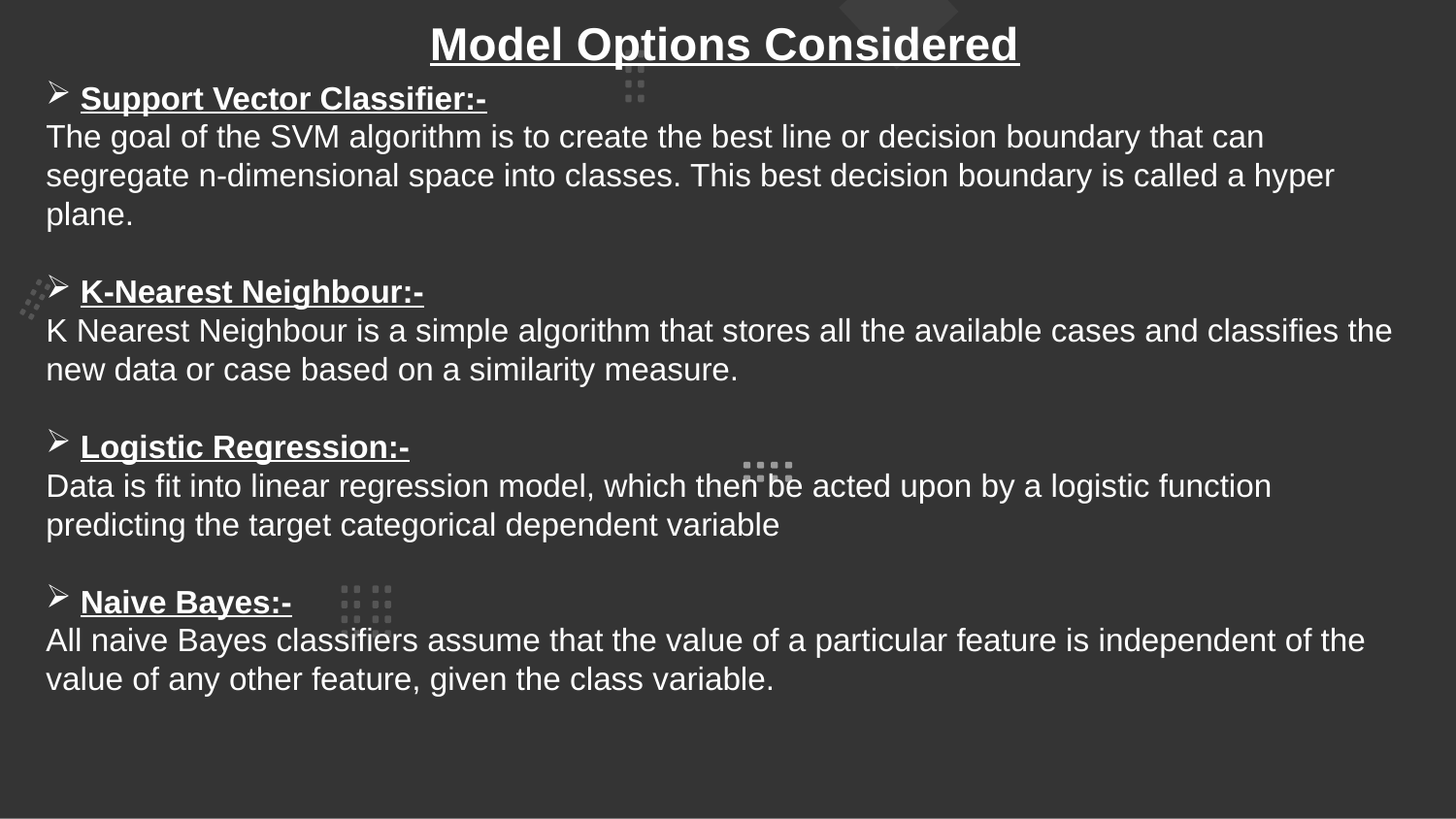

# Model Options Considered

Support Vector Classifier:-
The goal of the SVM algorithm is to create the best line or decision boundary that can segregate n-dimensional space into classes. This best decision boundary is called a hyper plane.

K-Nearest Neighbour:-
K Nearest Neighbour is a simple algorithm that stores all the available cases and classifies the new data or case based on a similarity measure.

Logistic Regression:-
Data is fit into linear regression model, which then be acted upon by a logistic function predicting the target categorical dependent variable

Naive Bayes:-
All naive Bayes classifiers assume that the value of a particular feature is independent of the value of any other feature, given the class variable.